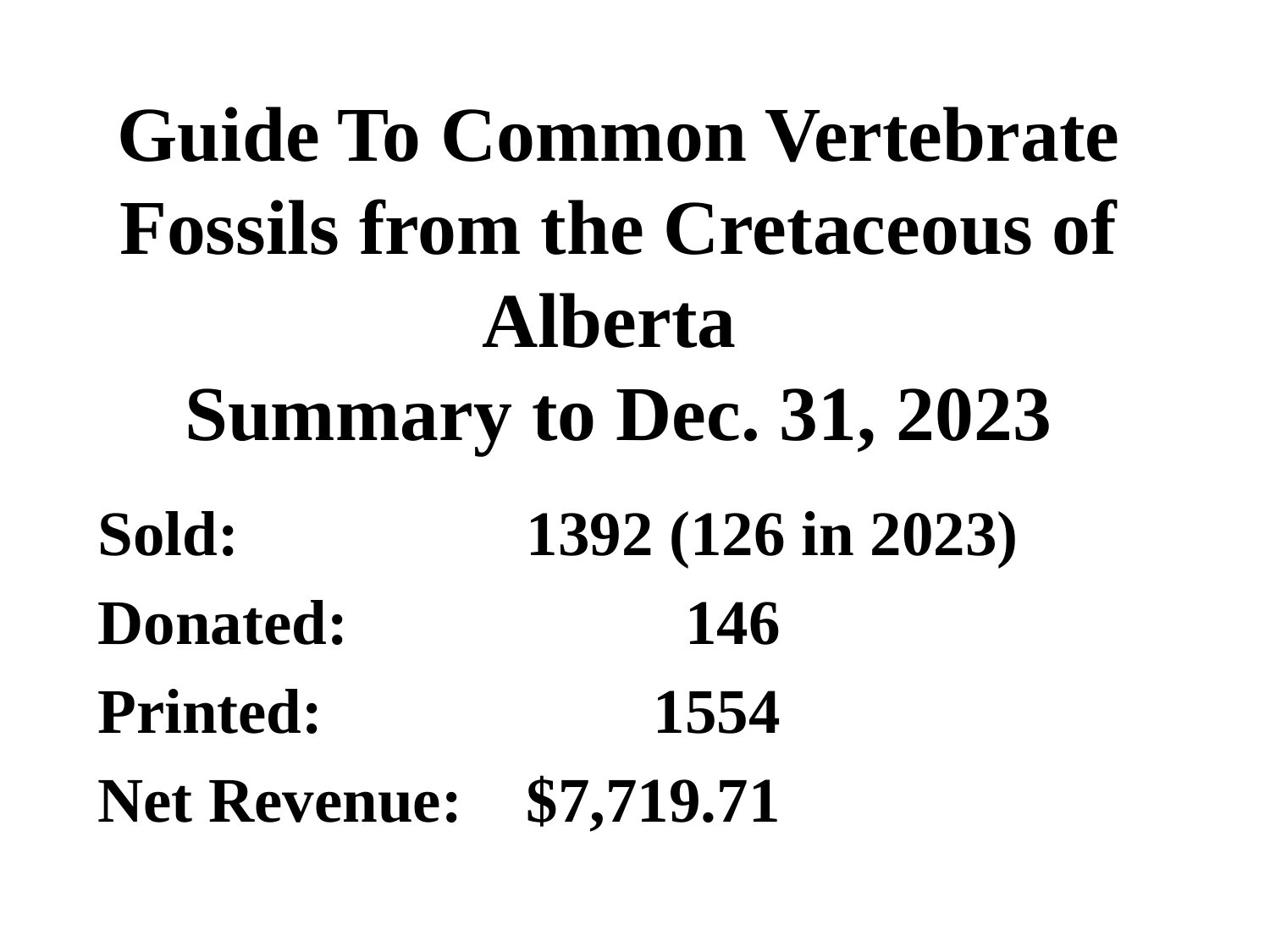

# Guide To Common Vertebrate Fossils from the Cretaceous of Alberta Summary to Dec. 31, 2023
Sold:  			1392 (126 in 2023)
Donated:		  	  146
Printed:			1554
Net Revenue: 	$7,719.71